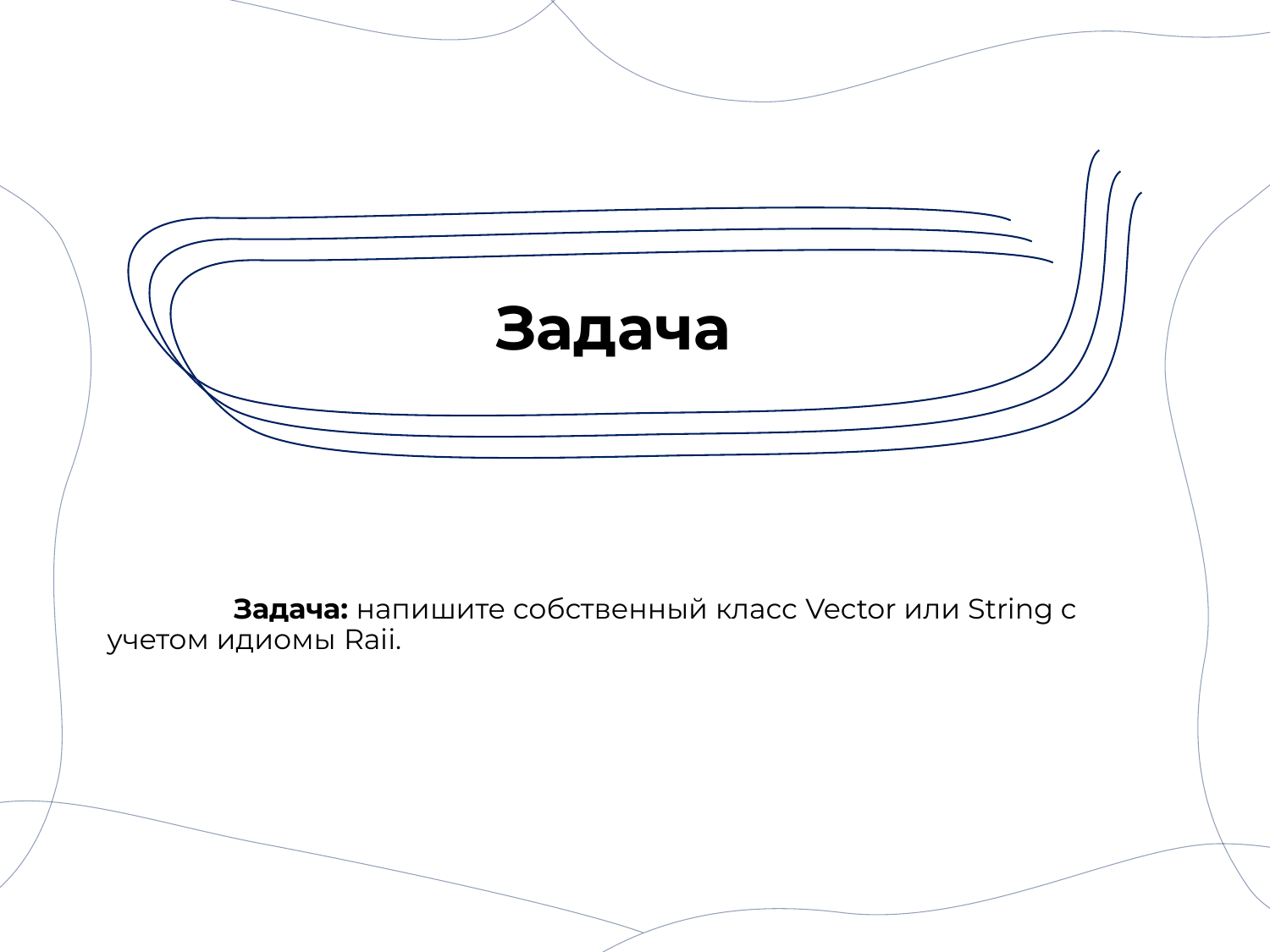

# Задача

	Задача: напишите собственный класс Vector или String c учетом идиомы Raii.